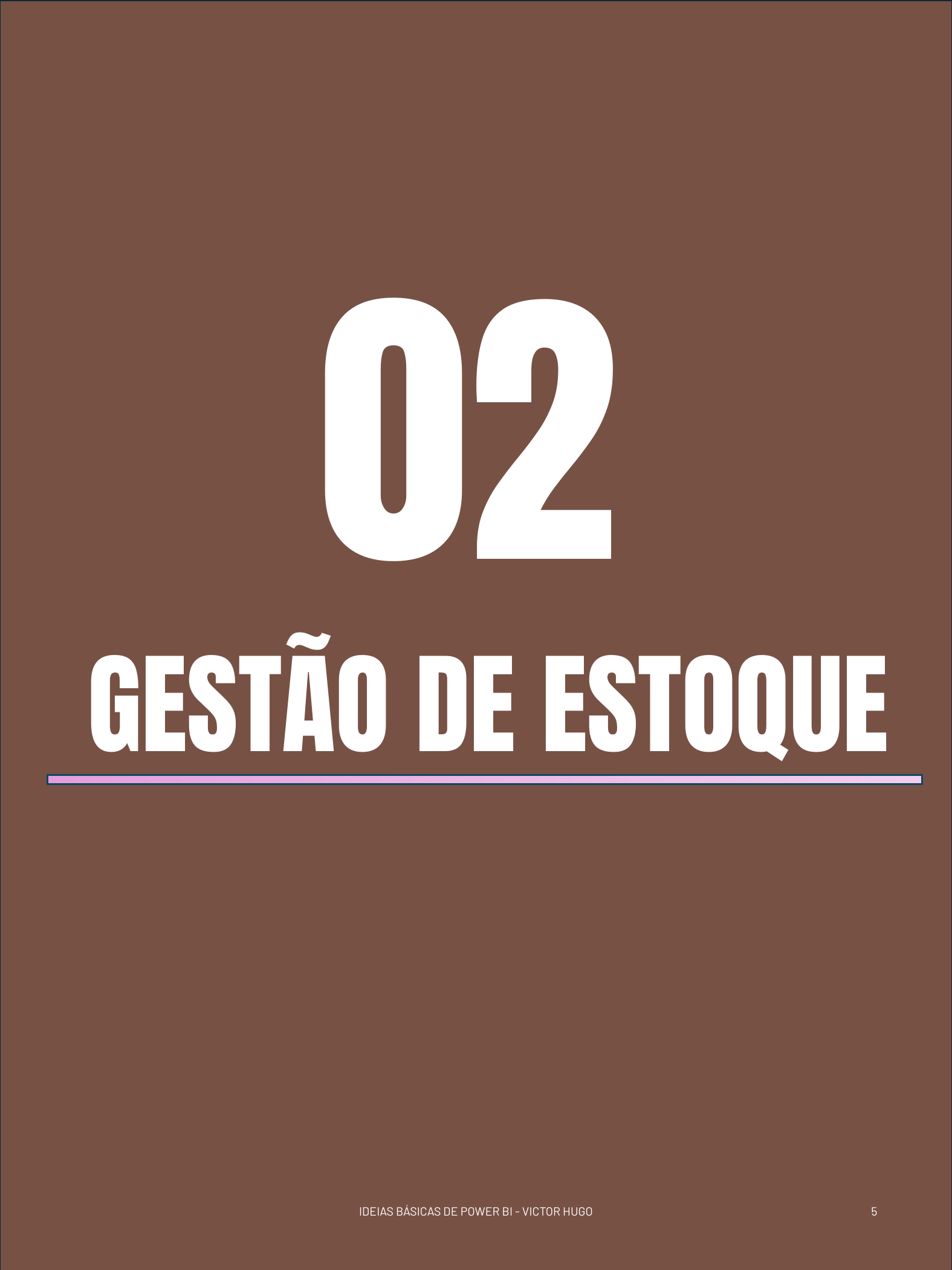

02
GESTÃO DE ESTOQUE

IDEIAS BÁSICAS DE POWER BI - VICTOR HUGO
5